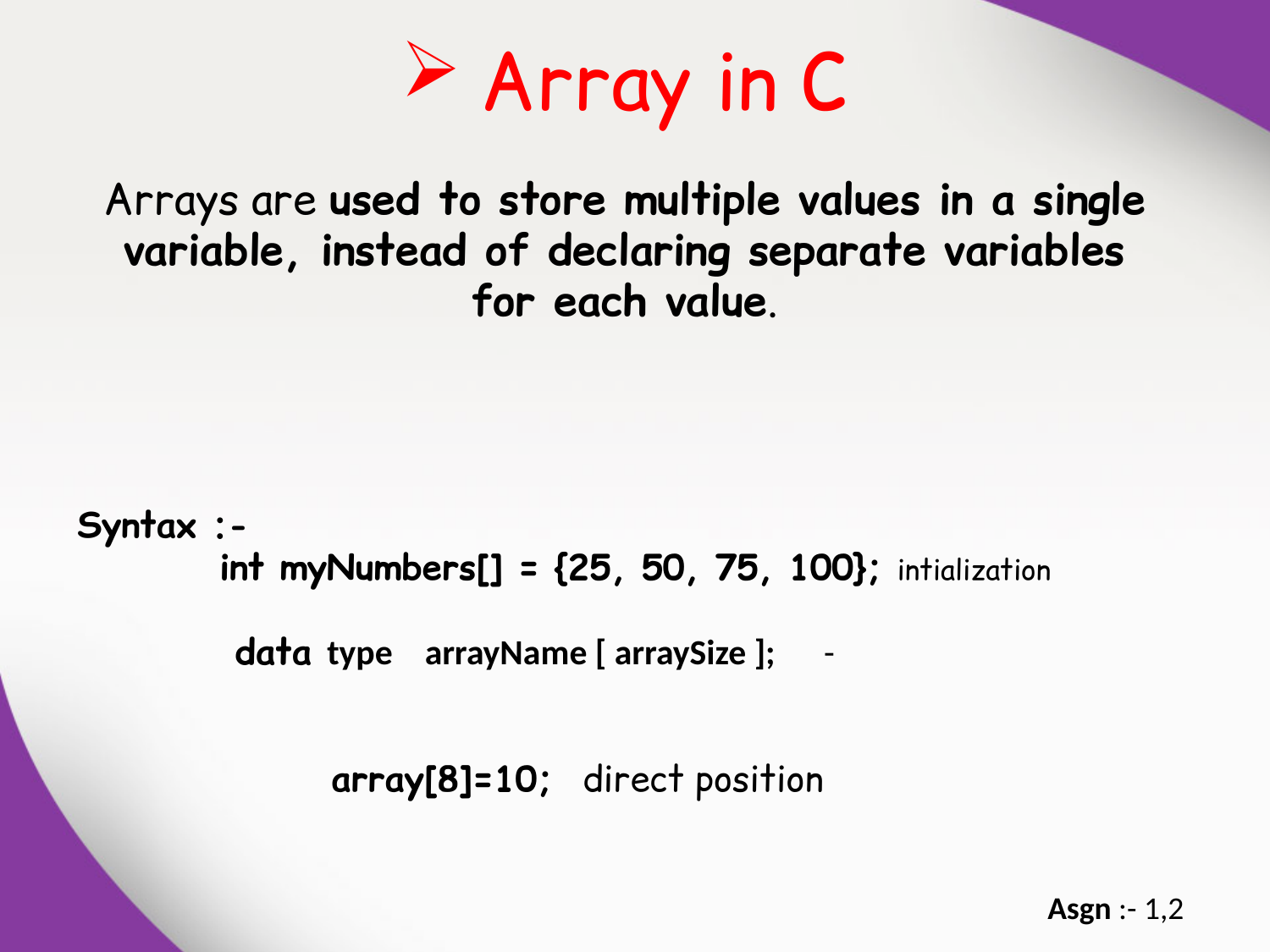

# Array in C
Arrays are used to store multiple values in a single variable, instead of declaring separate variables for each value.
Syntax :-
 	 int myNumbers[] = {25, 50, 75, 100}; intialization

	  data type    arrayName [ arraySize ];      -

		array[8]=10;  direct position
Asgn :- 1,2